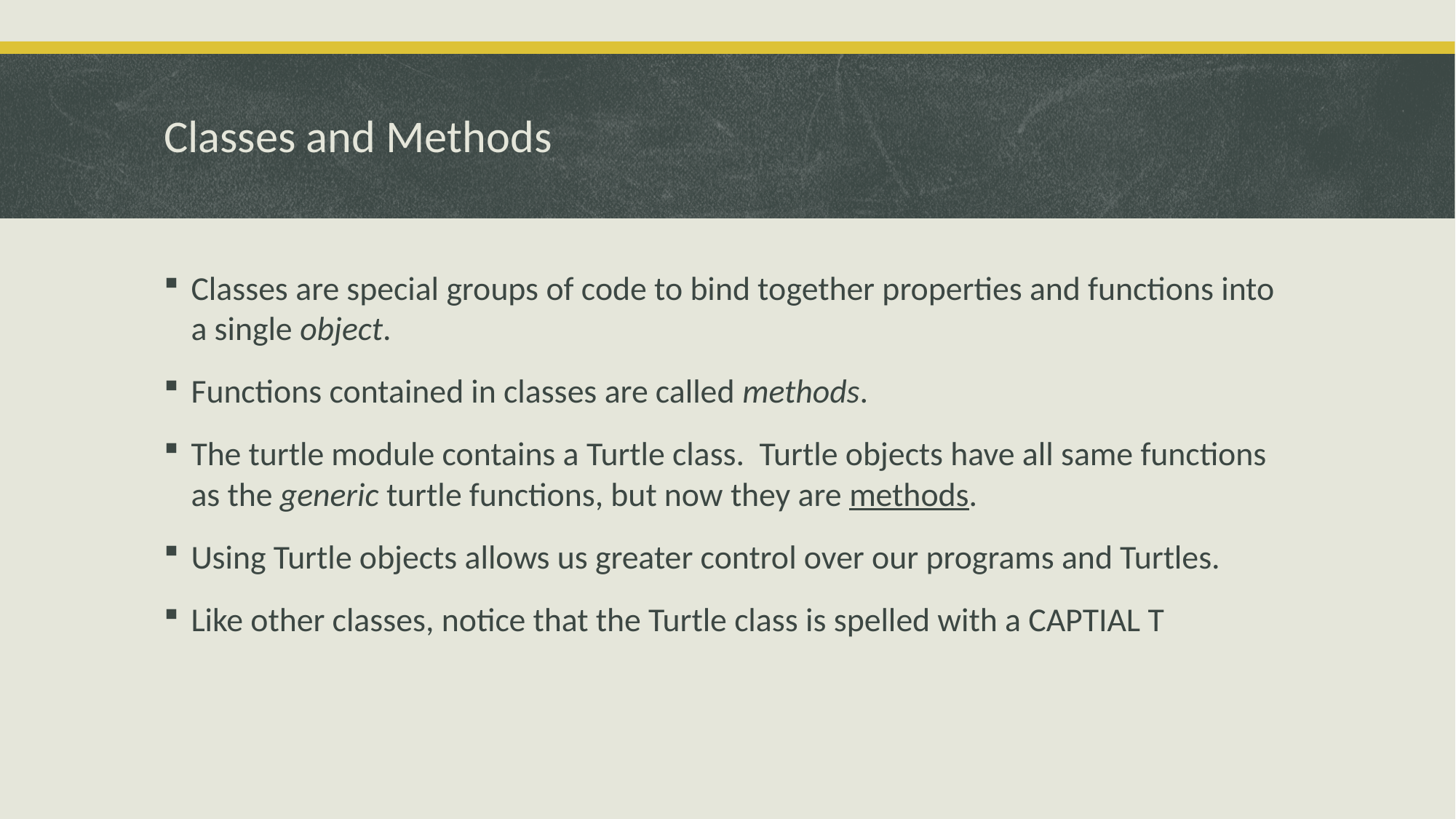

# Classes and Methods
Classes are special groups of code to bind together properties and functions into a single object.
Functions contained in classes are called methods.
The turtle module contains a Turtle class.  Turtle objects have all same functions as the generic turtle functions, but now they are methods.
Using Turtle objects allows us greater control over our programs and Turtles.
Like other classes, notice that the Turtle class is spelled with a CAPTIAL T